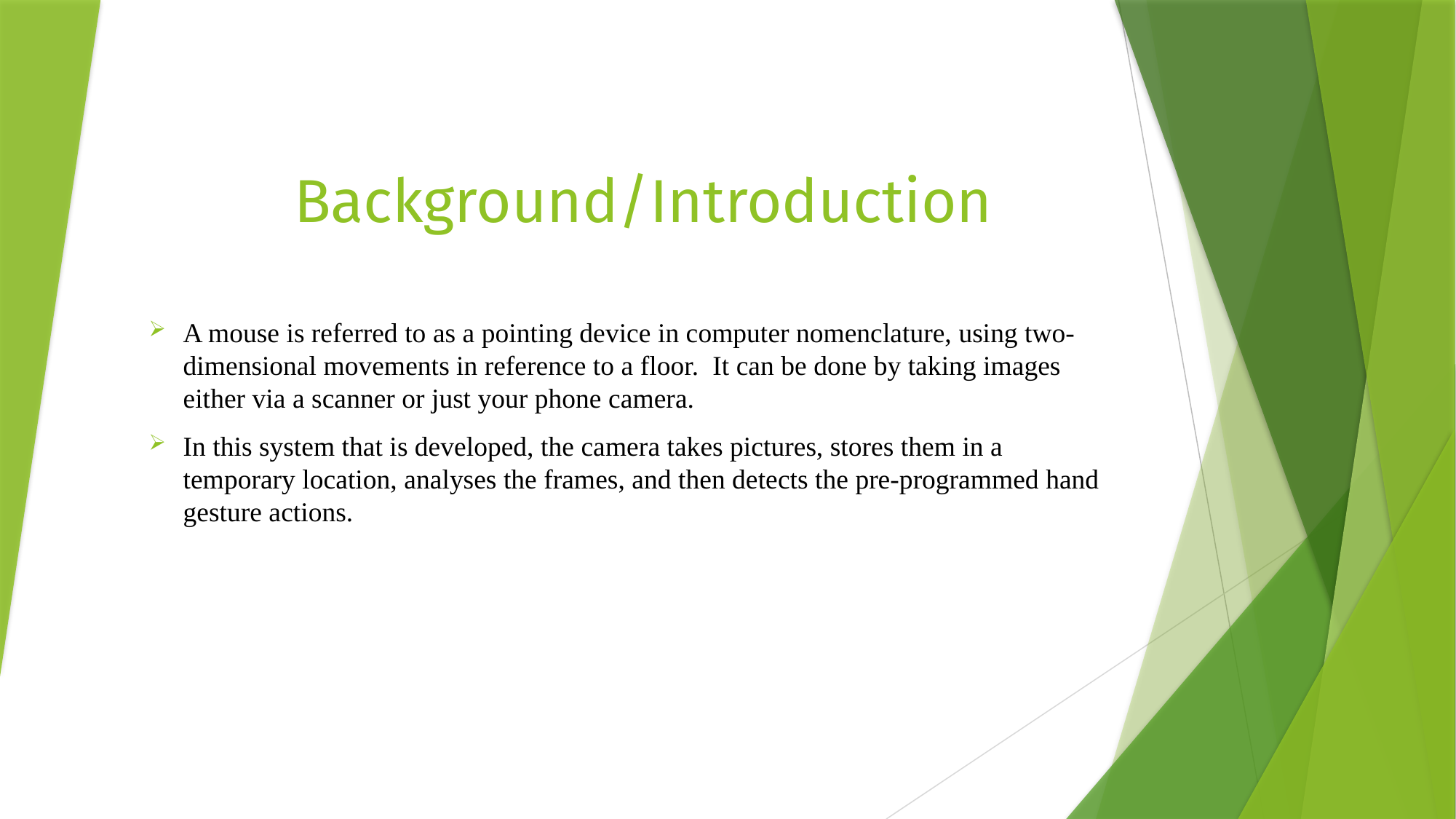

# Background/Introduction
A mouse is referred to as a pointing device in computer nomenclature, using two-dimensional movements in reference to a floor.  It can be done by taking images either via a scanner or just your phone camera.
In this system that is developed, the camera takes pictures, stores them in a temporary location, analyses the frames, and then detects the pre-programmed hand gesture actions.